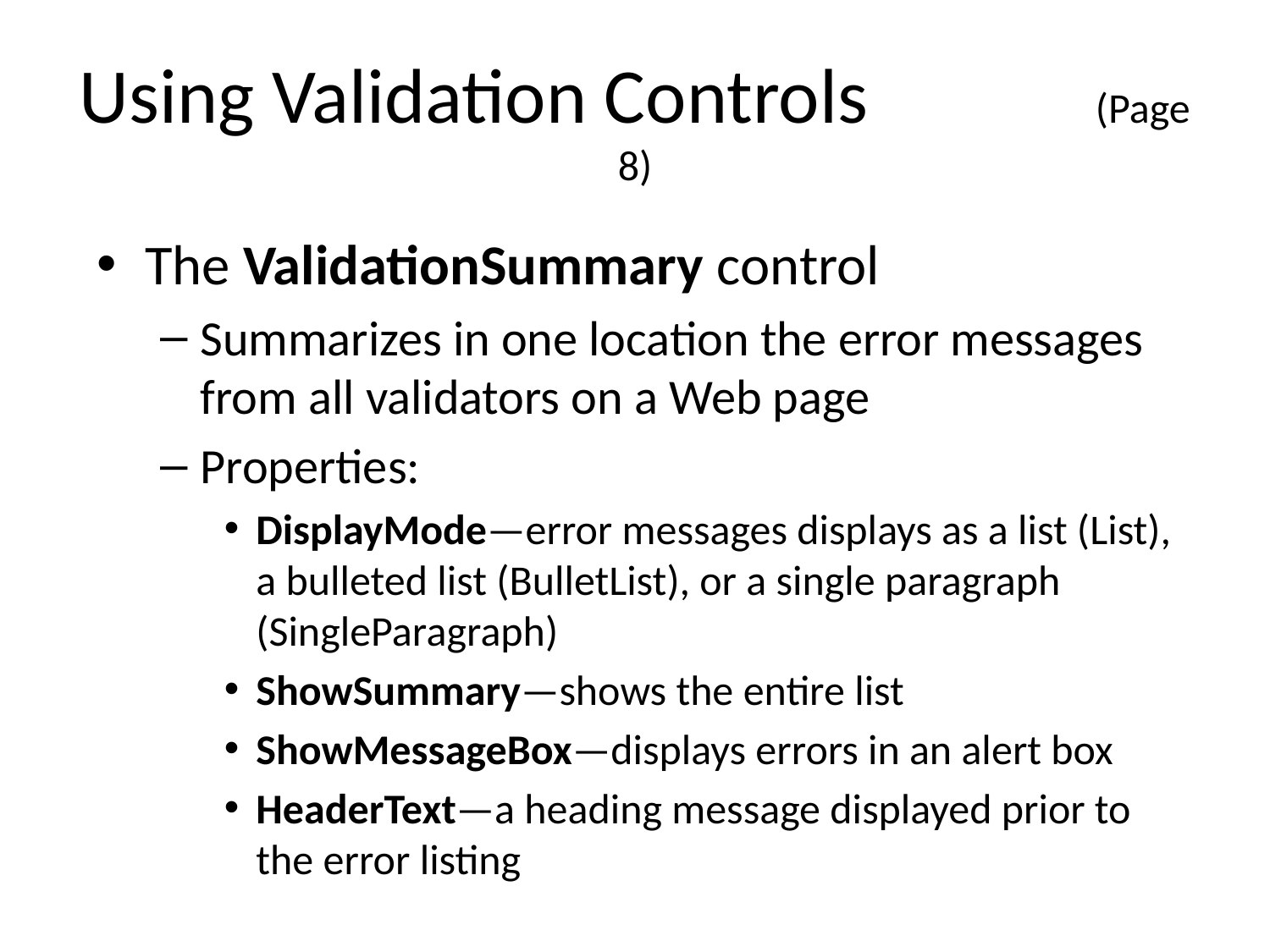

# Using Validation Controls		(Page 8)
The ValidationSummary control
Summarizes in one location the error messages from all validators on a Web page
Properties:
DisplayMode—error messages displays as a list (List), a bulleted list (BulletList), or a single paragraph (SingleParagraph)
ShowSummary—shows the entire list
ShowMessageBox—displays errors in an alert box
HeaderText—a heading message displayed prior to the error listing